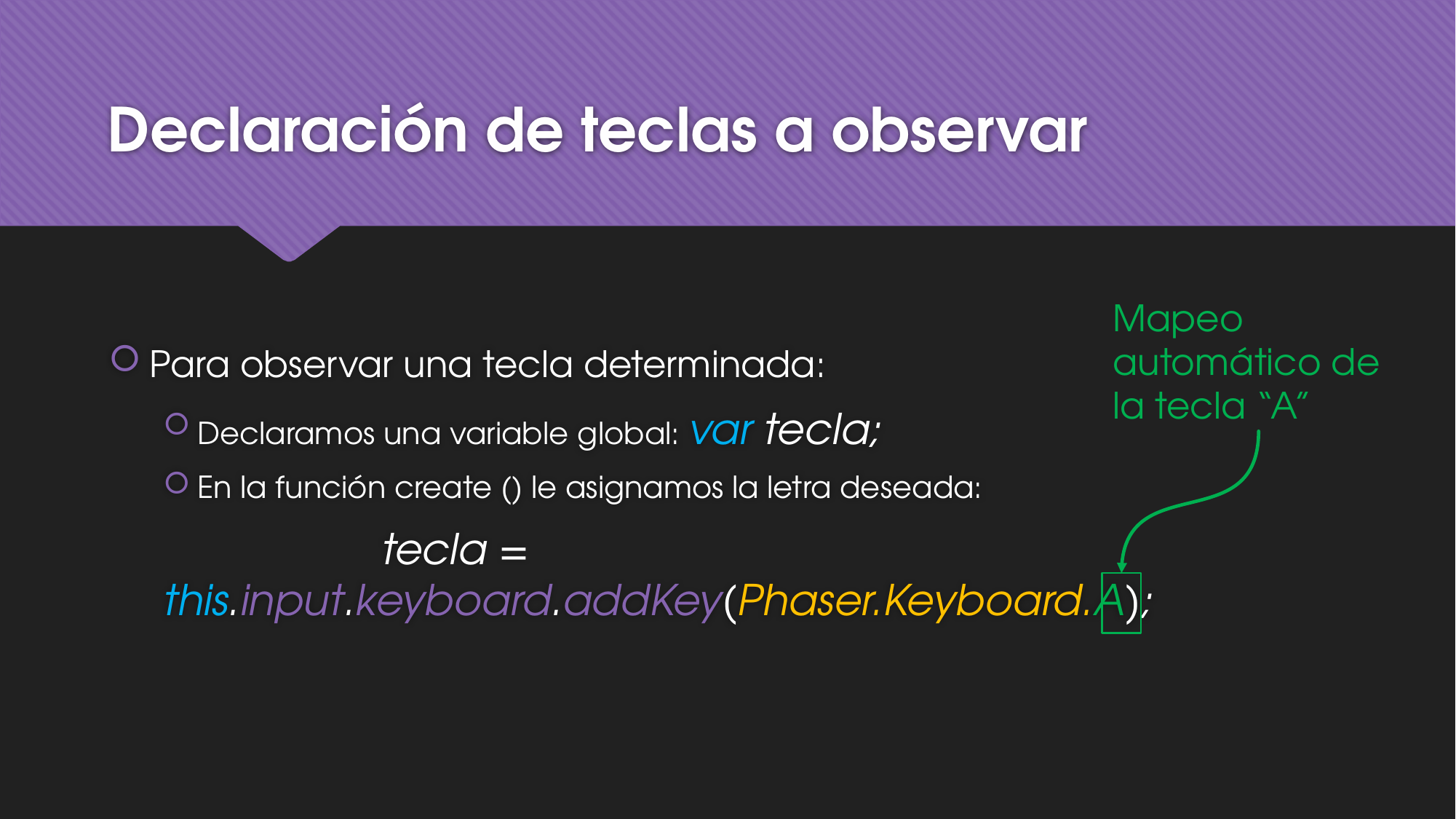

# Declaración de teclas a observar
Para observar una tecla determinada:
Declaramos una variable global: var tecla;
En la función create () le asignamos la letra deseada:
		tecla = this.input.keyboard.addKey(Phaser.Keyboard.A);
Mapeo automático de la tecla “A”